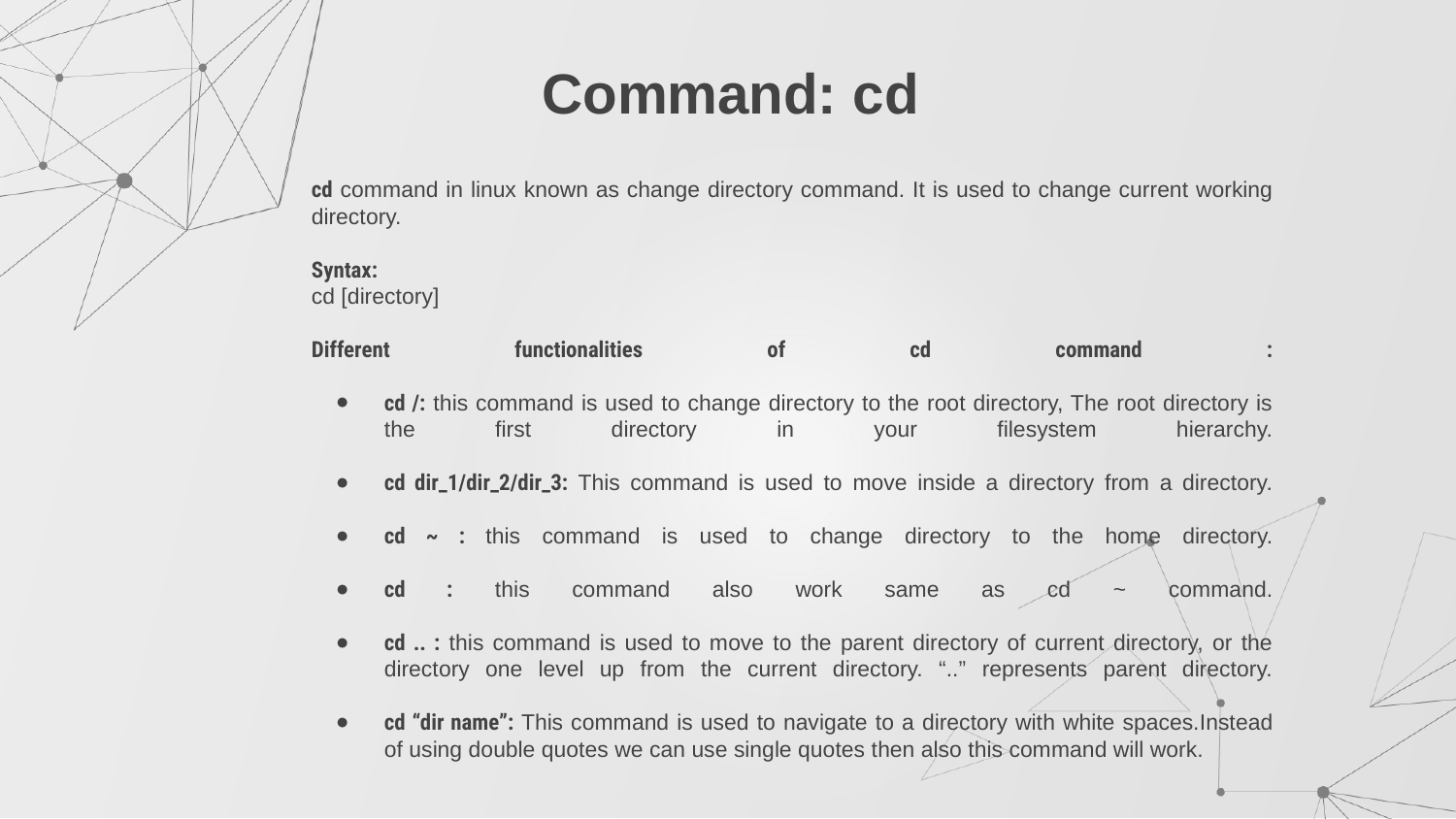

# Command: cd
cd command in linux known as change directory command. It is used to change current working directory.

Syntax:
cd [directory]

Different functionalities of cd command :
cd /: this command is used to change directory to the root directory, The root directory is the first directory in your filesystem hierarchy.
cd dir_1/dir_2/dir_3: This command is used to move inside a directory from a directory.
cd ~ : this command is used to change directory to the home directory.
cd : this command also work same as cd ~ command.
cd .. : this command is used to move to the parent directory of current directory, or the directory one level up from the current directory. “..” represents parent directory.
cd “dir name”: This command is used to navigate to a directory with white spaces.Instead of using double quotes we can use single quotes then also this command will work.